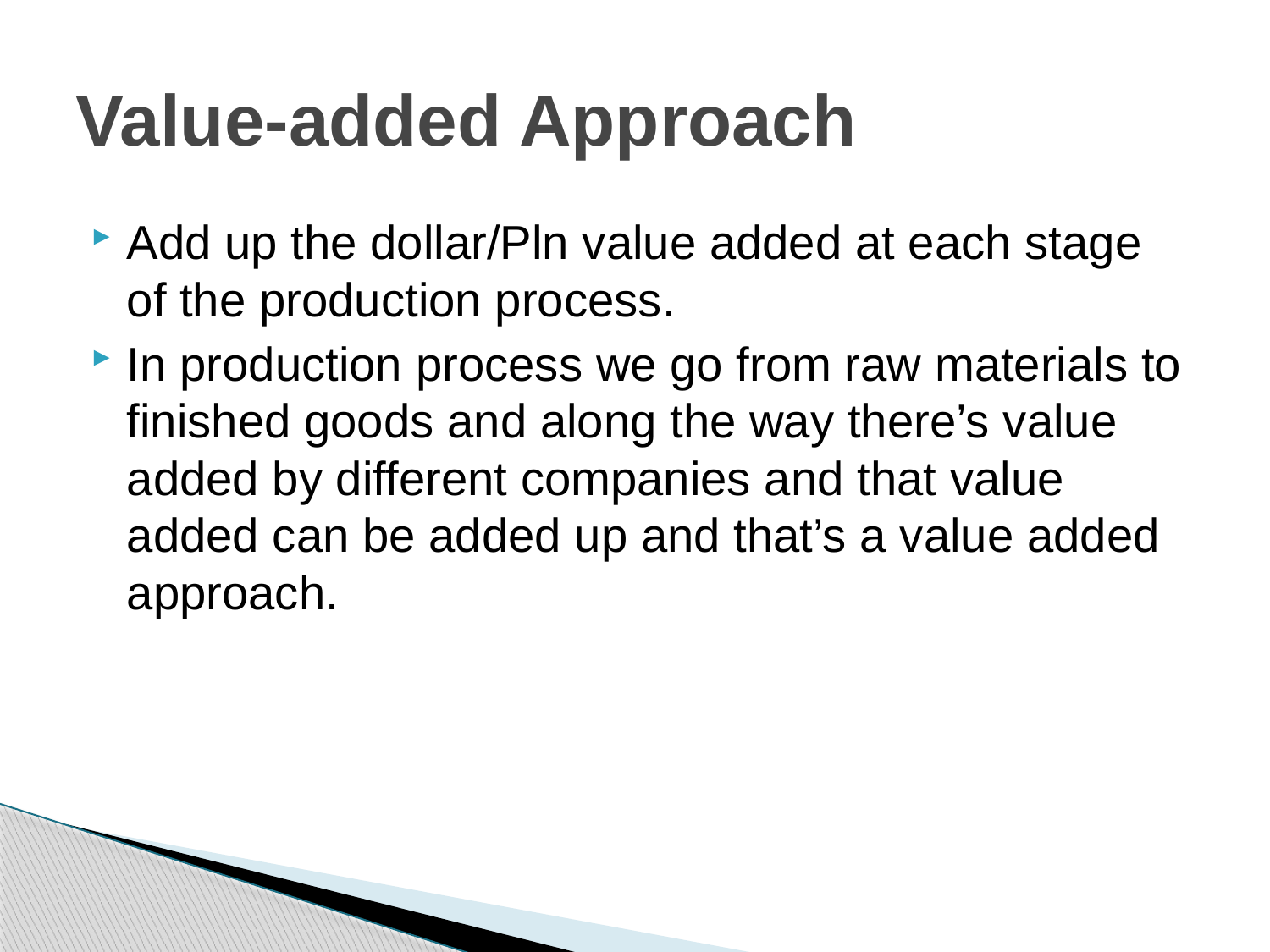

# Value-added Approach
Add up the dollar/Pln value added at each stage of the production process.
In production process we go from raw materials to finished goods and along the way there’s value added by different companies and that value added can be added up and that’s a value added approach.